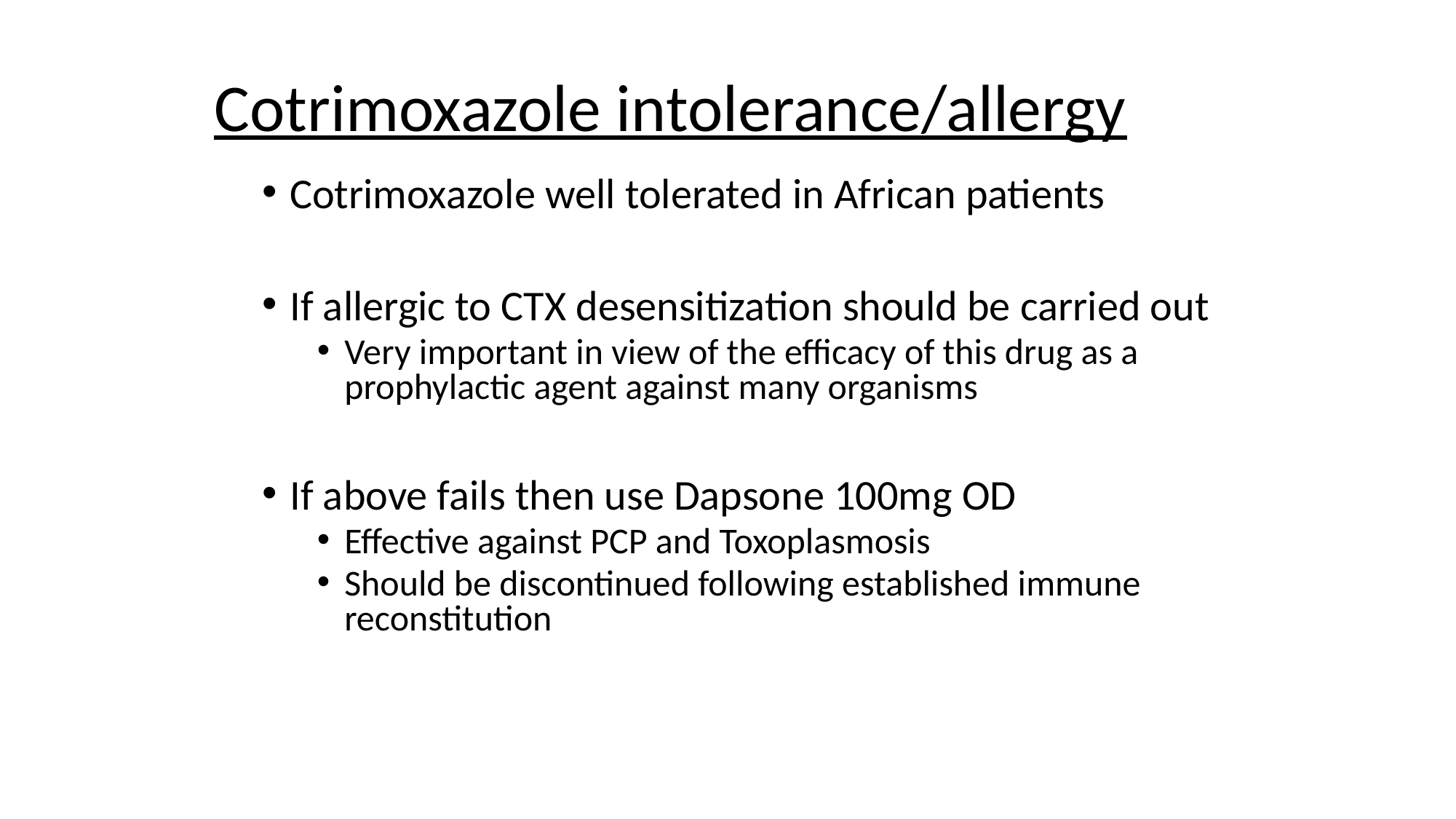

Cotrimoxazole intolerance/allergy
Cotrimoxazole well tolerated in African patients

If allergic to CTX desensitization should be carried out
Very important in view of the efficacy of this drug as a prophylactic agent against many organisms

If above fails then use Dapsone 100mg OD
Effective against PCP and Toxoplasmosis
Should be discontinued following established immune reconstitution